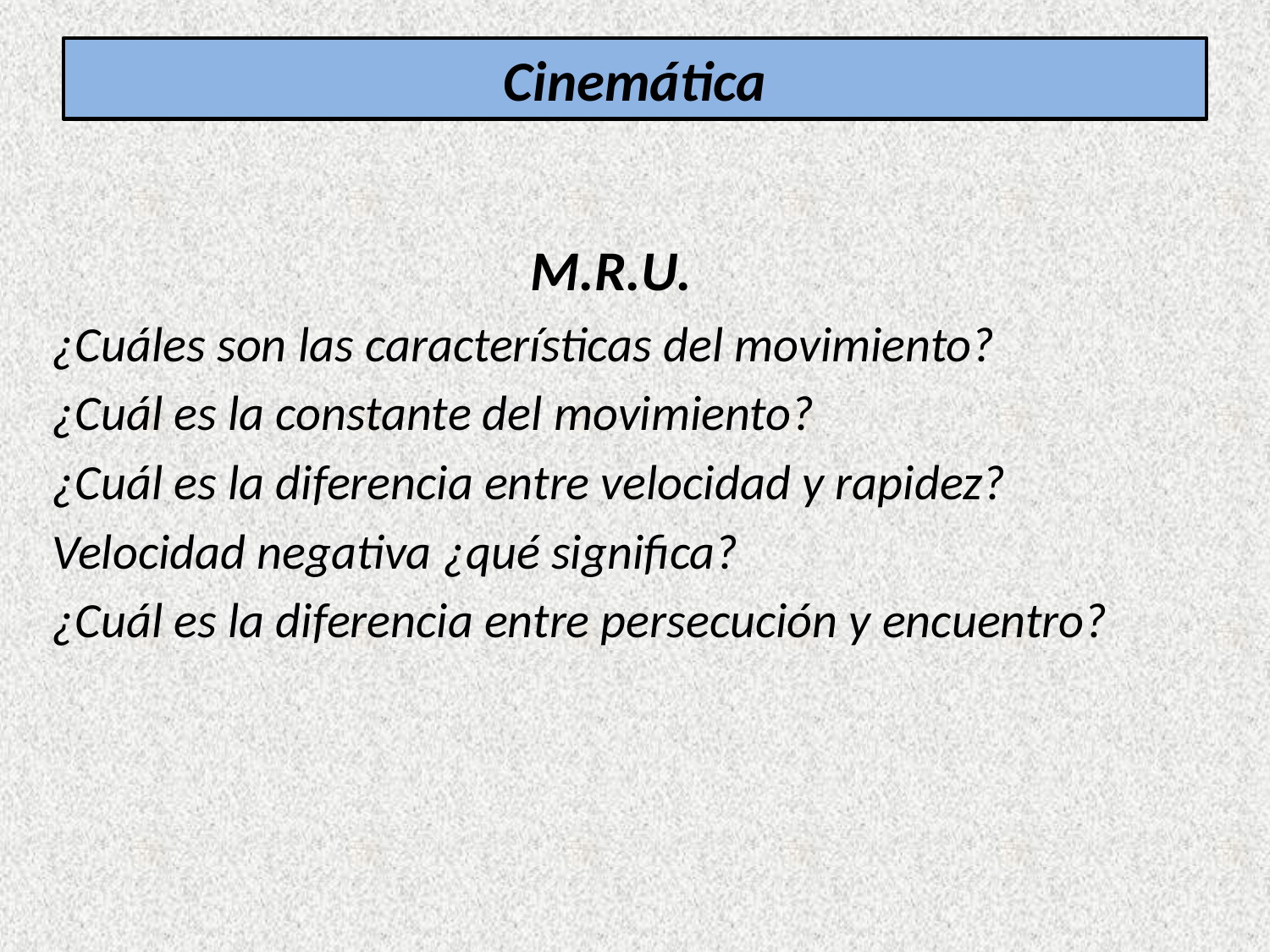

# Cinemática
M.R.U.
¿Cuáles son las características del movimiento?
¿Cuál es la constante del movimiento?
¿Cuál es la diferencia entre velocidad y rapidez?
Velocidad negativa ¿qué significa?
¿Cuál es la diferencia entre persecución y encuentro?